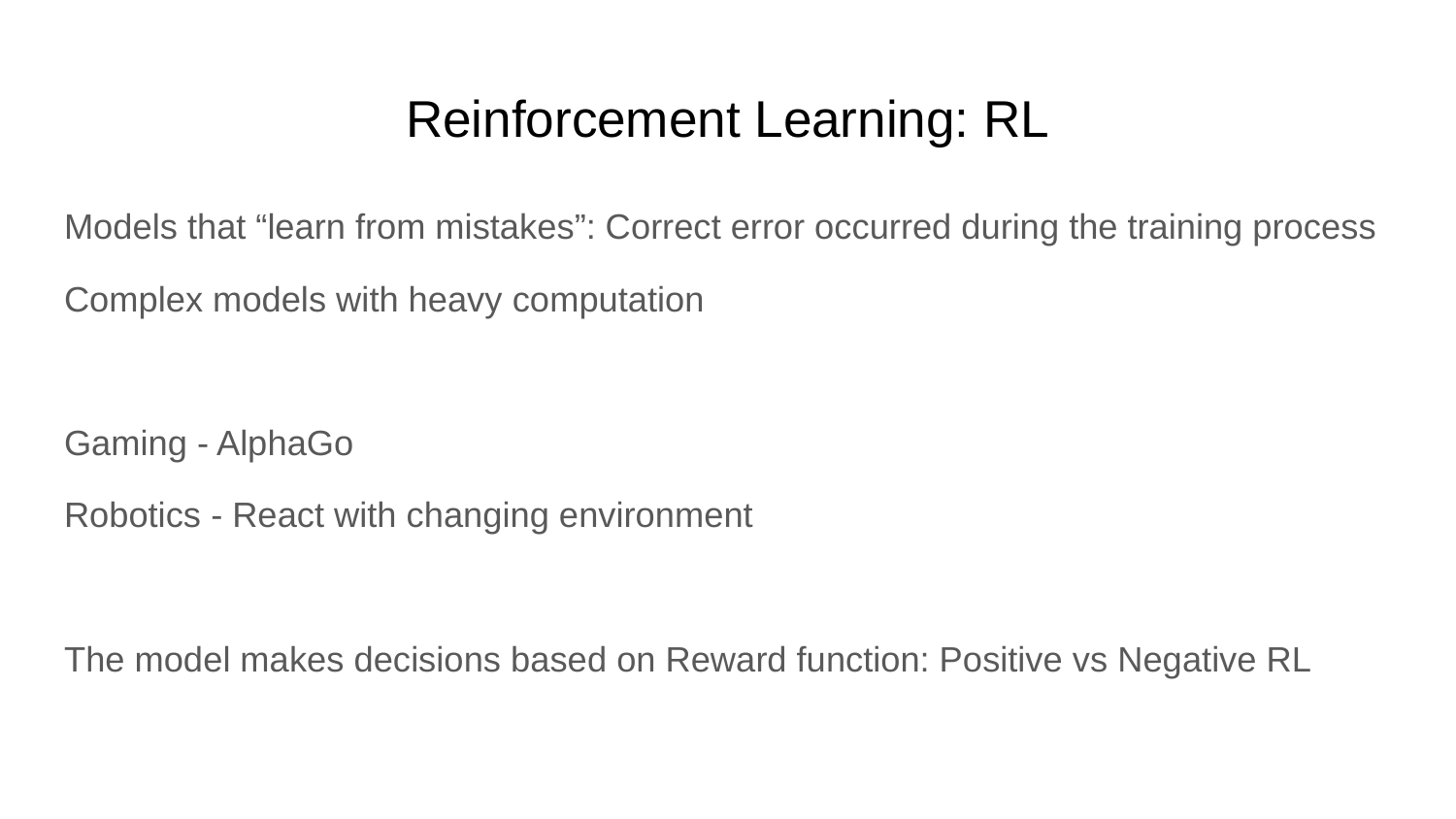

# Reinforcement Learning: RL
Models that “learn from mistakes”: Correct error occurred during the training process
Complex models with heavy computation

Gaming - AlphaGo
Robotics - React with changing environment

The model makes decisions based on Reward function: Positive vs Negative RL